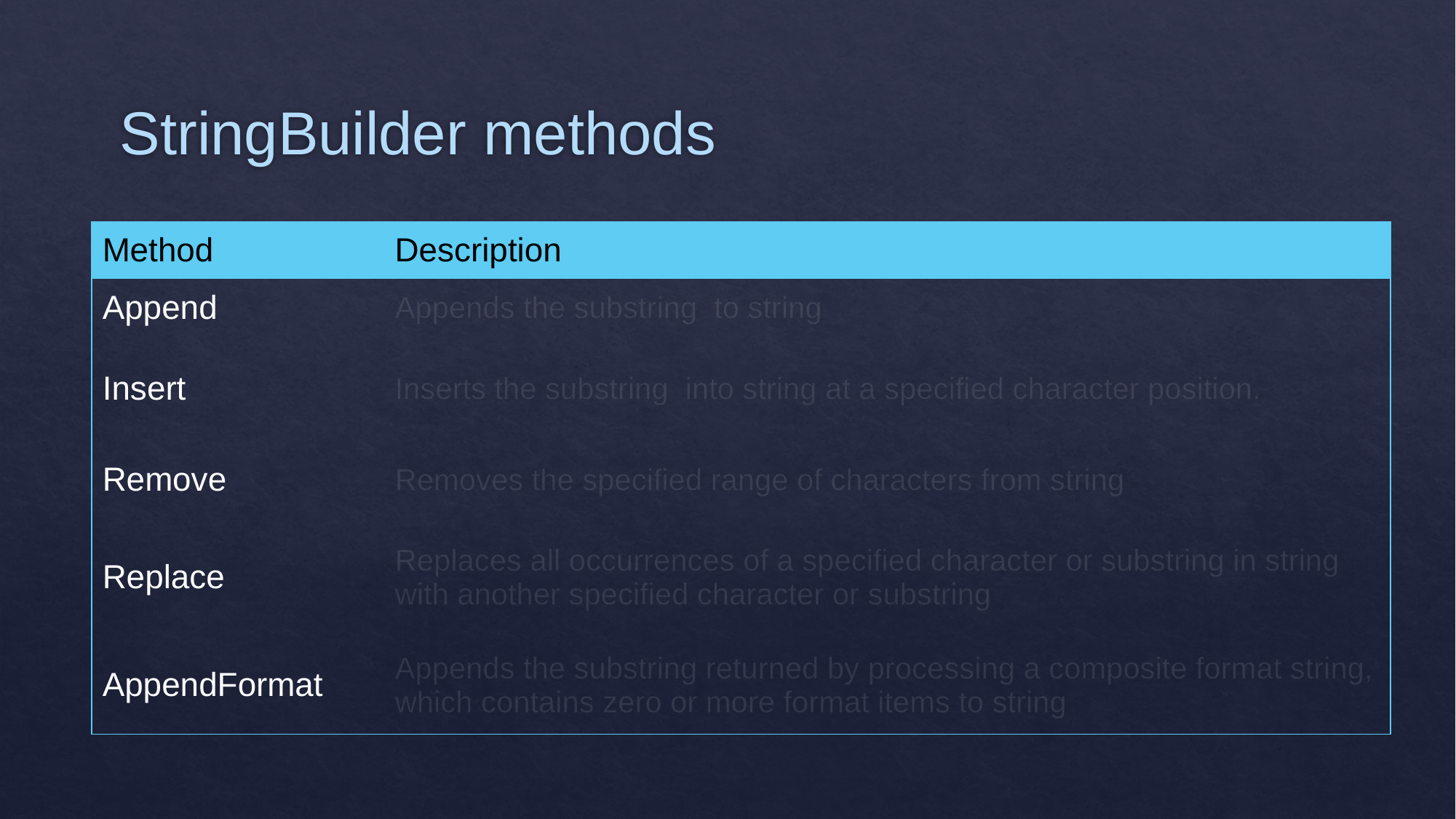

# StringBuilder methods
| Method | Description |
| --- | --- |
| Append | Appends the substring to string |
| Insert | Inserts the substring into string at a specified character position. |
| Remove | Removes the specified range of characters from string |
| Replace | Replaces all occurrences of a specified character or substring in string with another specified character or substring |
| AppendFormat | Appends the substring returned by processing a composite format string, which contains zero or more format items to string |